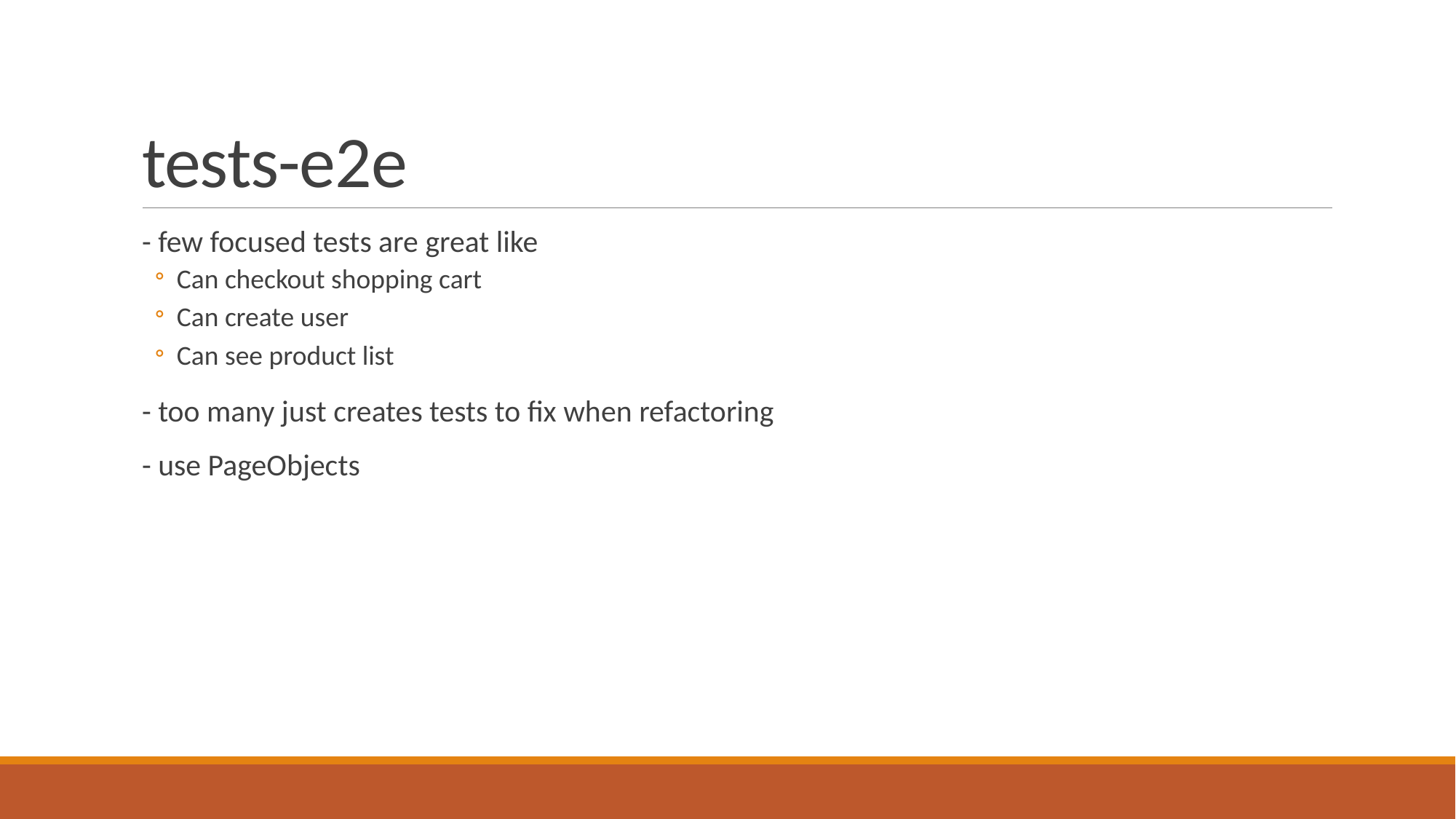

# tests-e2e
- few focused tests are great like
Can checkout shopping cart
Can create user
Can see product list
- too many just creates tests to fix when refactoring
- use PageObjects